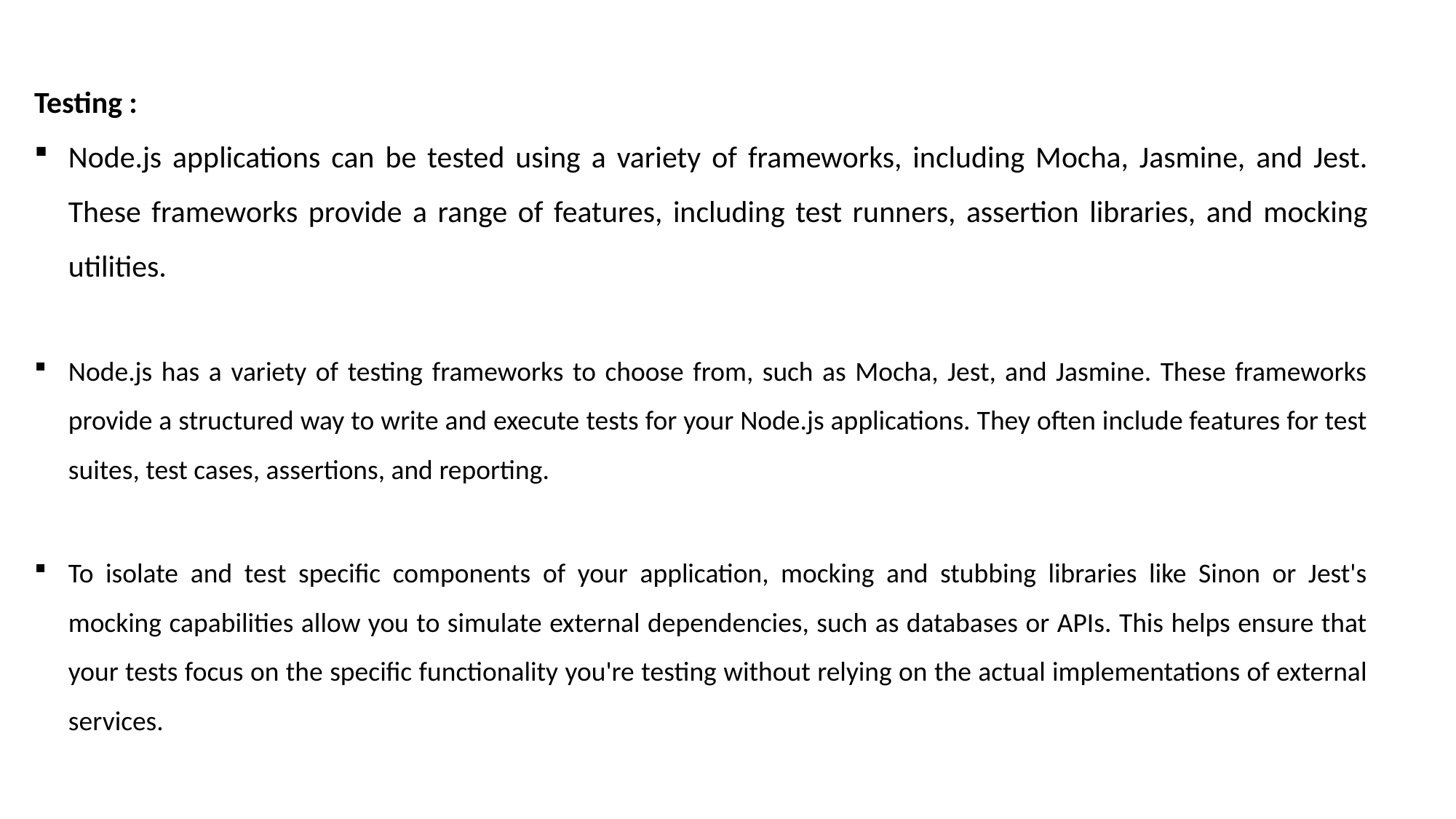

Testing :
Node.js applications can be tested using a variety of frameworks, including Mocha, Jasmine, and Jest. These frameworks provide a range of features, including test runners, assertion libraries, and mocking utilities.

Node.js has a variety of testing frameworks to choose from, such as Mocha, Jest, and Jasmine. These frameworks provide a structured way to write and execute tests for your Node.js applications. They often include features for test suites, test cases, assertions, and reporting.

To isolate and test specific components of your application, mocking and stubbing libraries like Sinon or Jest's mocking capabilities allow you to simulate external dependencies, such as databases or APIs. This helps ensure that your tests focus on the specific functionality you're testing without relying on the actual implementations of external services.